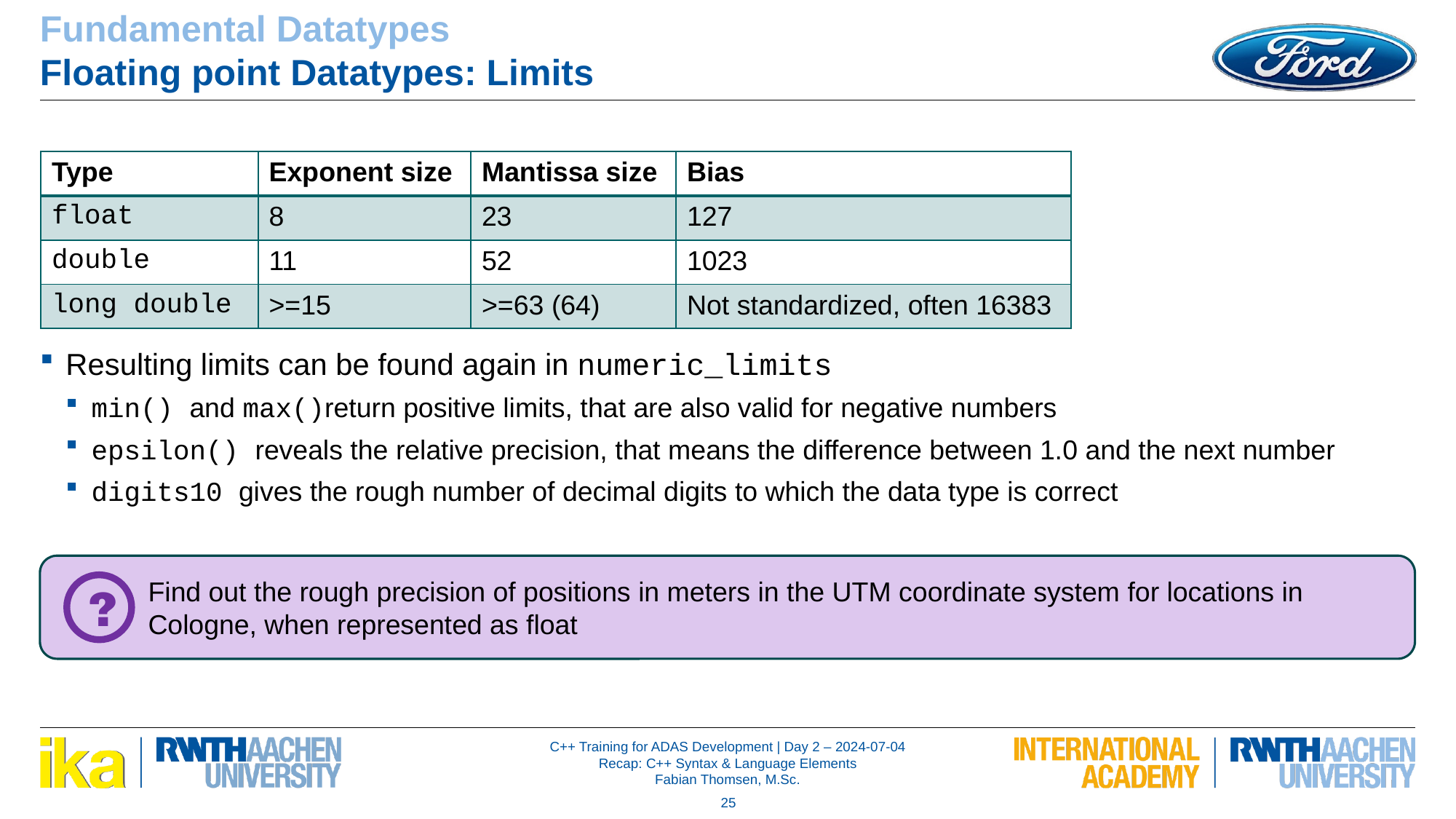

Fundamental Datatypes
Floating point Datatypes: Limits

Resulting limits can be found again in numeric_limits
min() and max()return positive limits, that are also valid for negative numbers
epsilon() reveals the relative precision, that means the difference between 1.0 and the next number
digits10 gives the rough number of decimal digits to which the data type is correct

| Type | Exponent size | Mantissa size | Bias |
| --- | --- | --- | --- |
| float | 8 | 23 | 127 |
| double | 11 | 52 | 1023 |
| long double | >=15 | >=63 (64) | Not standardized, often 16383 |
Find out the rough precision of positions in meters in the UTM coordinate system for locations in Cologne, when represented as float
?
25